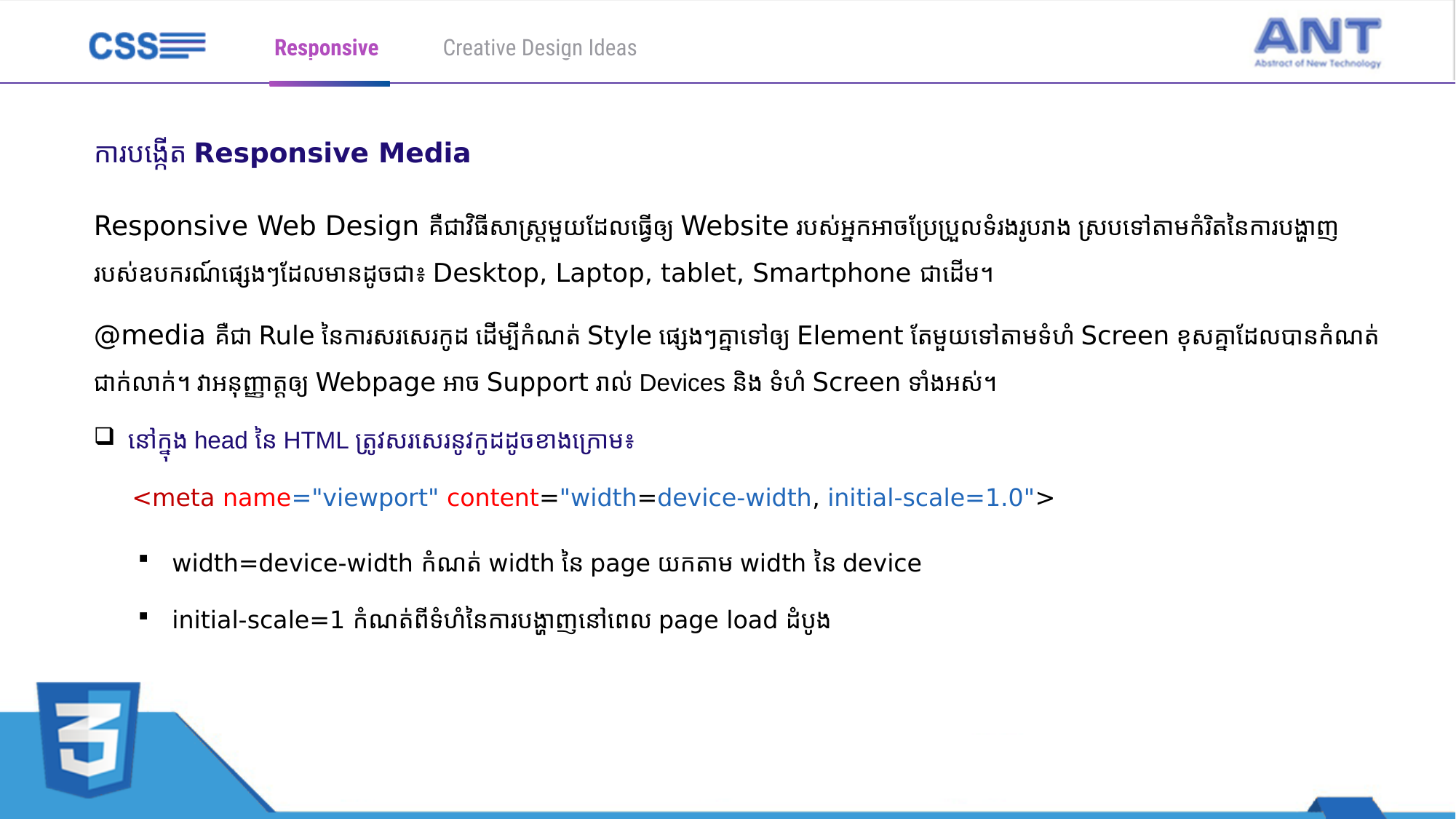

Responsive
Creative Design Ideas

ការបង្កើត Responsive Media
Responsive Web Design គឺជាវិធីសាស្រ្តមួយដែលធ្វើឲ្យ Website របស់អ្នកអាចប្រែប្រួលទំរងរូបរាង ស្របទៅតាមកំរិតនៃការបង្ហាញរបស់ឧបករណ៍ផ្សេងៗដែលមានដូចជា៖ Desktop, Laptop, tablet, Smartphone ជាដើម។
@media គឺជា Rule នៃការសរសេរកូដ ដើម្បីកំណត់ Style ផ្សេងៗគ្នាទៅឲ្យ Element តែមួយទៅតាមទំហំ Screen ខុសគ្នាដែលបានកំណត់ជាក់លាក់។ វាអនុញ្ញាត្តឲ្យ Webpage អាច Support រាល់ Devices និង ទំហំ​ Screen ទាំងអស់។
នៅក្នុង head នៃ HTML ត្រូវសរសេរនូវកូដដូចខាងក្រោម៖
     <meta name="viewport" content="width=device-width, initial-scale=1.0">
width=device-width កំណត់ width នៃ page យកតាម width នៃ device
initial-scale=1 កំណត់ពីទំហំនៃការបង្ហាញនៅពេល page load ដំបូង